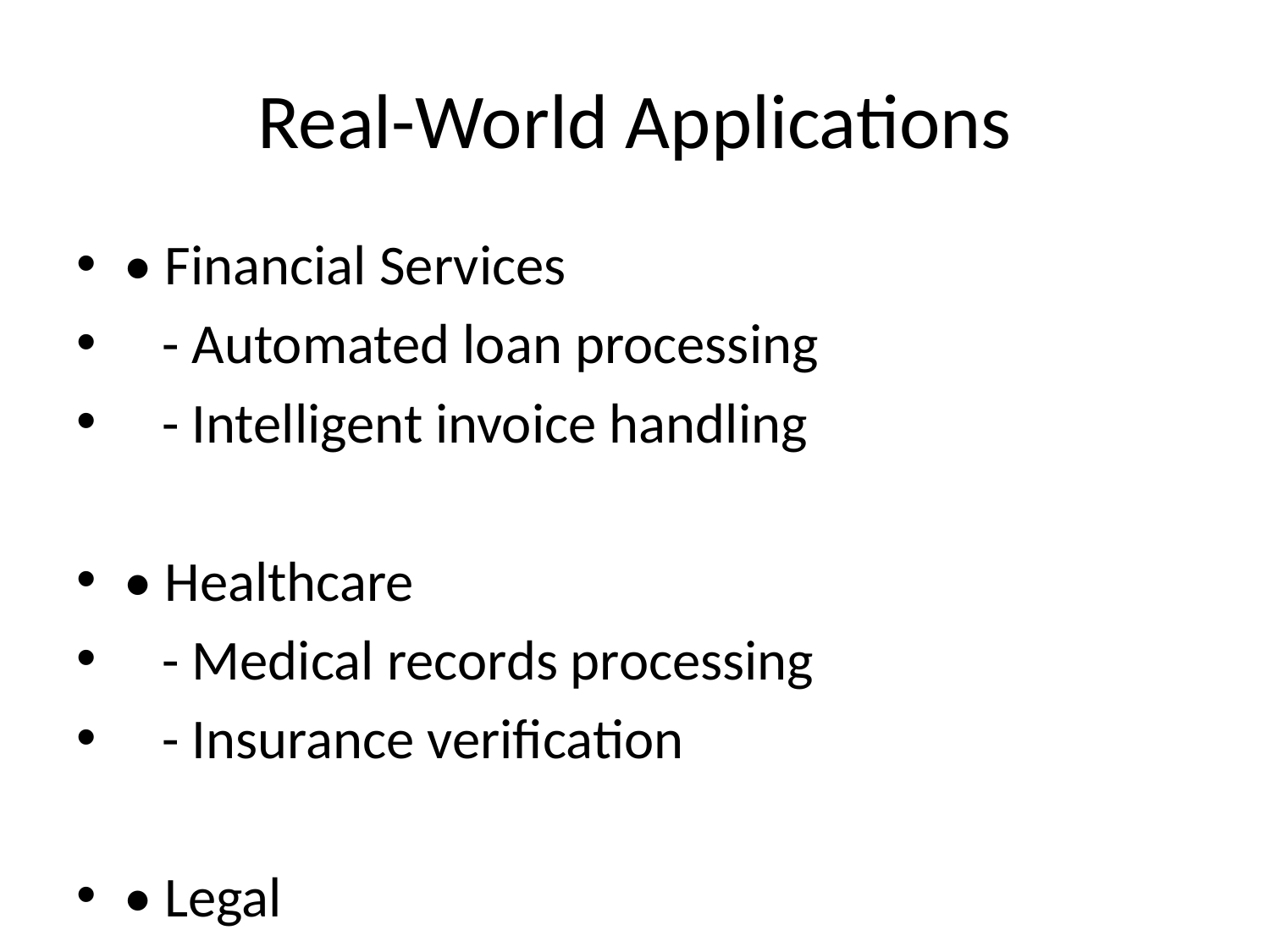

# Real-World Applications
• Financial Services
   - Automated loan processing
   - Intelligent invoice handling

• Healthcare
   - Medical records processing
   - Insurance verification

• Legal
   - Contract analysis
   - Regulatory compliance monitoring

• General Business
   - HR document processing
   - Knowledge management